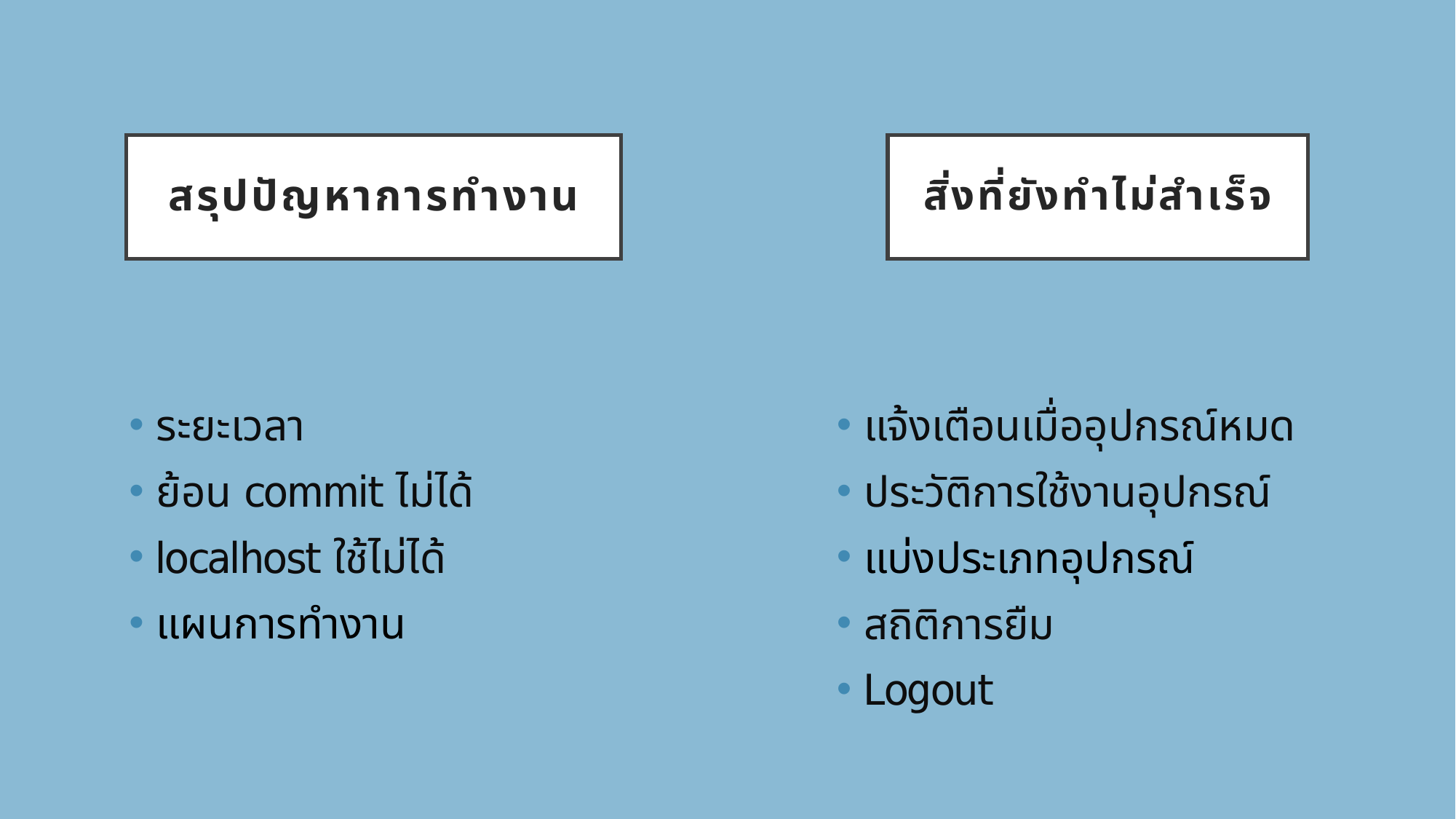

สรุปปัญหาการทำงาน
# สิ่งที่ยังทำไม่สำเร็จ
ระยะเวลา
ย้อน commit ไม่ได้
localhost ใช้ไม่ได้
แผนการทำงาน

แจ้งเตือนเมื่ออุปกรณ์หมด
ประวัติการใช้งานอุปกรณ์
แบ่งประเภทอุปกรณ์
สถิติการยืม
Logout